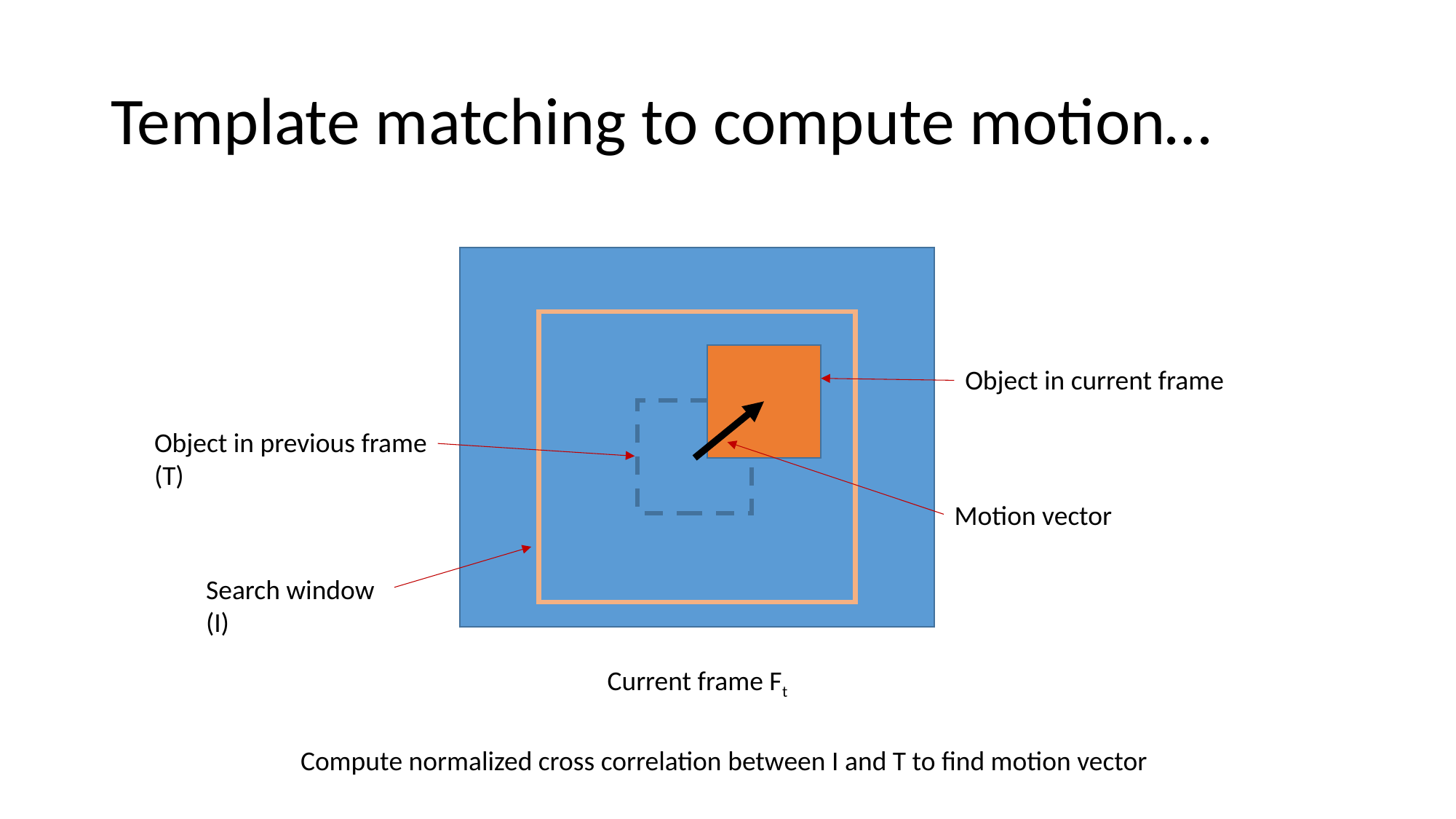

# Template matching to compute motion…

Object in current frame

Object in previous frame (T)
Motion vector
Search window
(I)
Current frame Ft
Compute normalized cross correlation between I and T to find motion vector